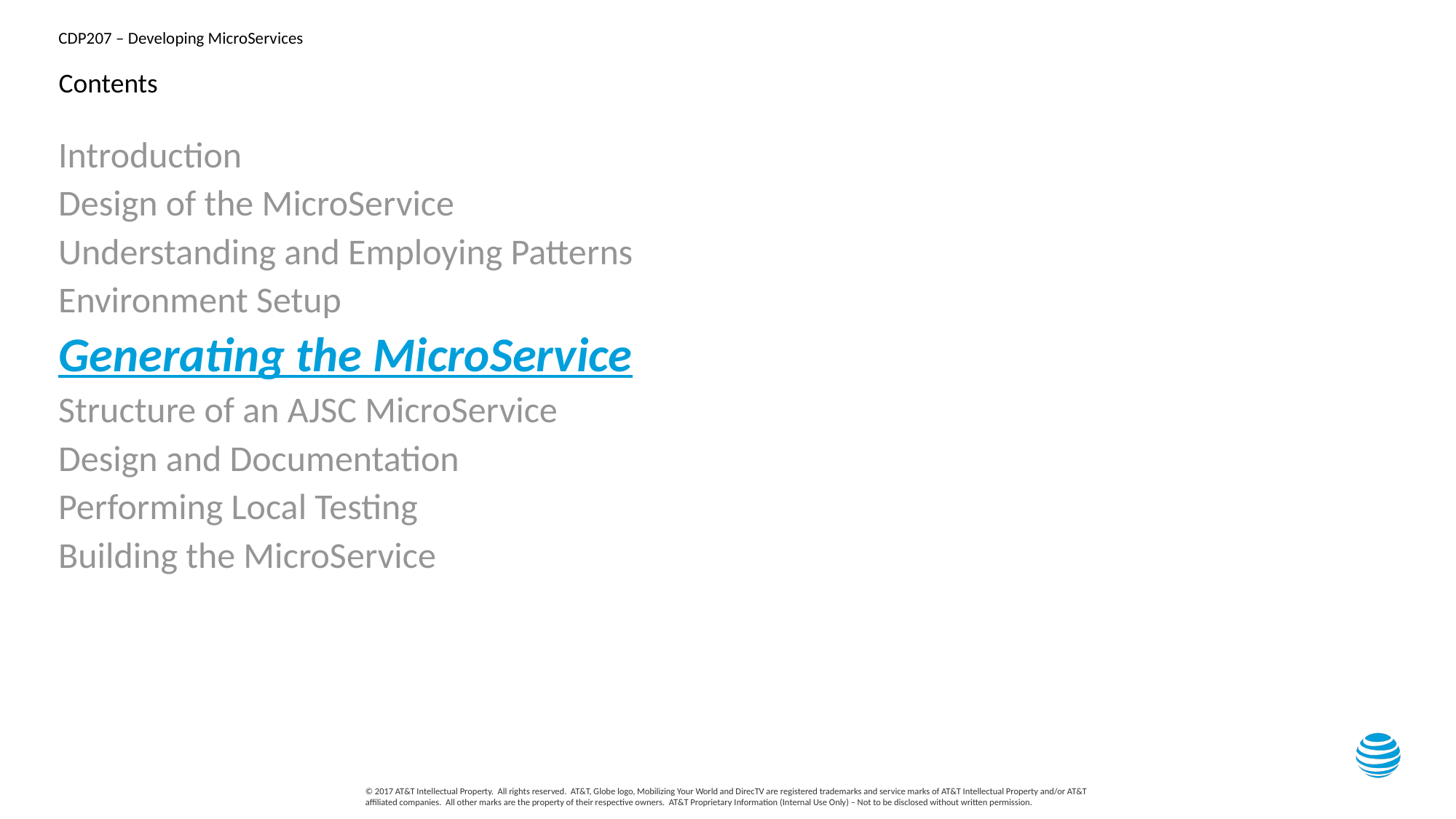

# Contents
Introduction
Design of the MicroService
Understanding and Employing Patterns
Environment Setup
Generating the MicroService
Structure of an AJSC MicroService
Design and Documentation
Performing Local Testing
Building the MicroService